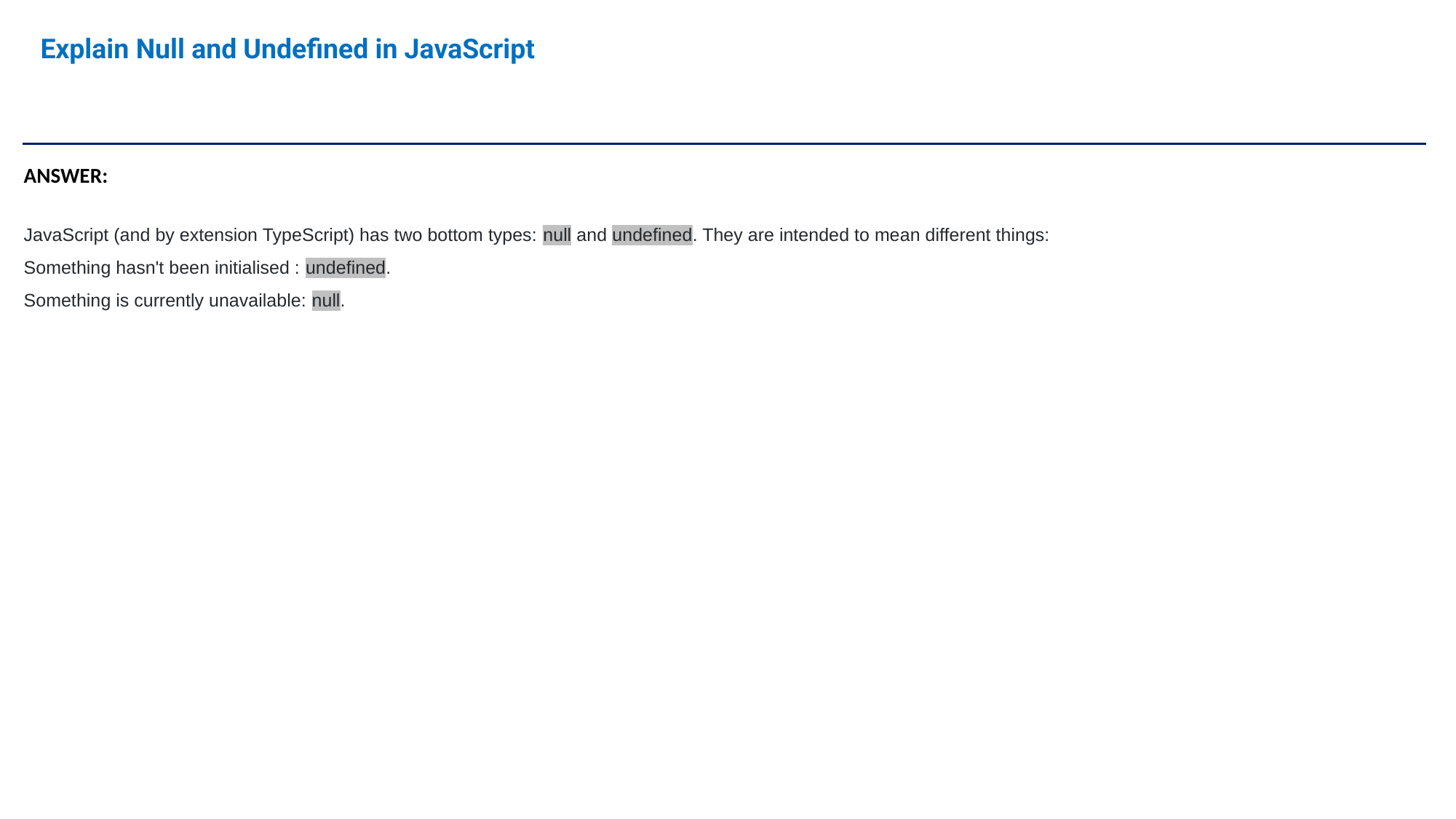

Explain Null and Undefined in JavaScript
ANSWER:

JavaScript (and by extension TypeScript) has two bottom types: null and undefined. They are intended to mean different things:
Something hasn't been initialised : undefined.
Something is currently unavailable: null.